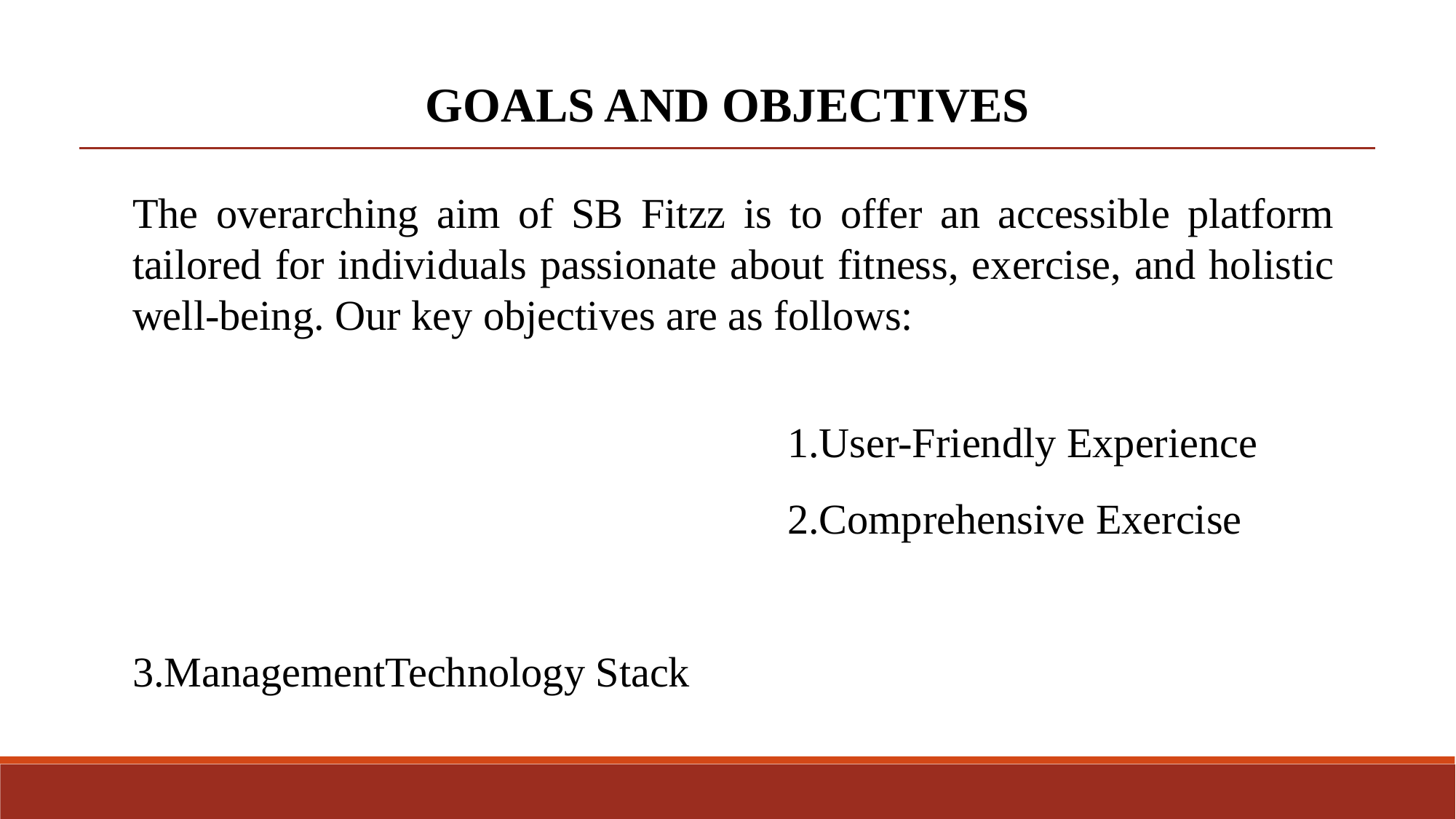

GOALS AND OBJECTIVES
The overarching aim of SB Fitzz is to offer an accessible platform tailored for individuals passionate about fitness, exercise, and holistic well-being. Our key objectives are as follows:

						1.User-Friendly Experience
						2.Comprehensive Exercise
						3.ManagementTechnology Stack